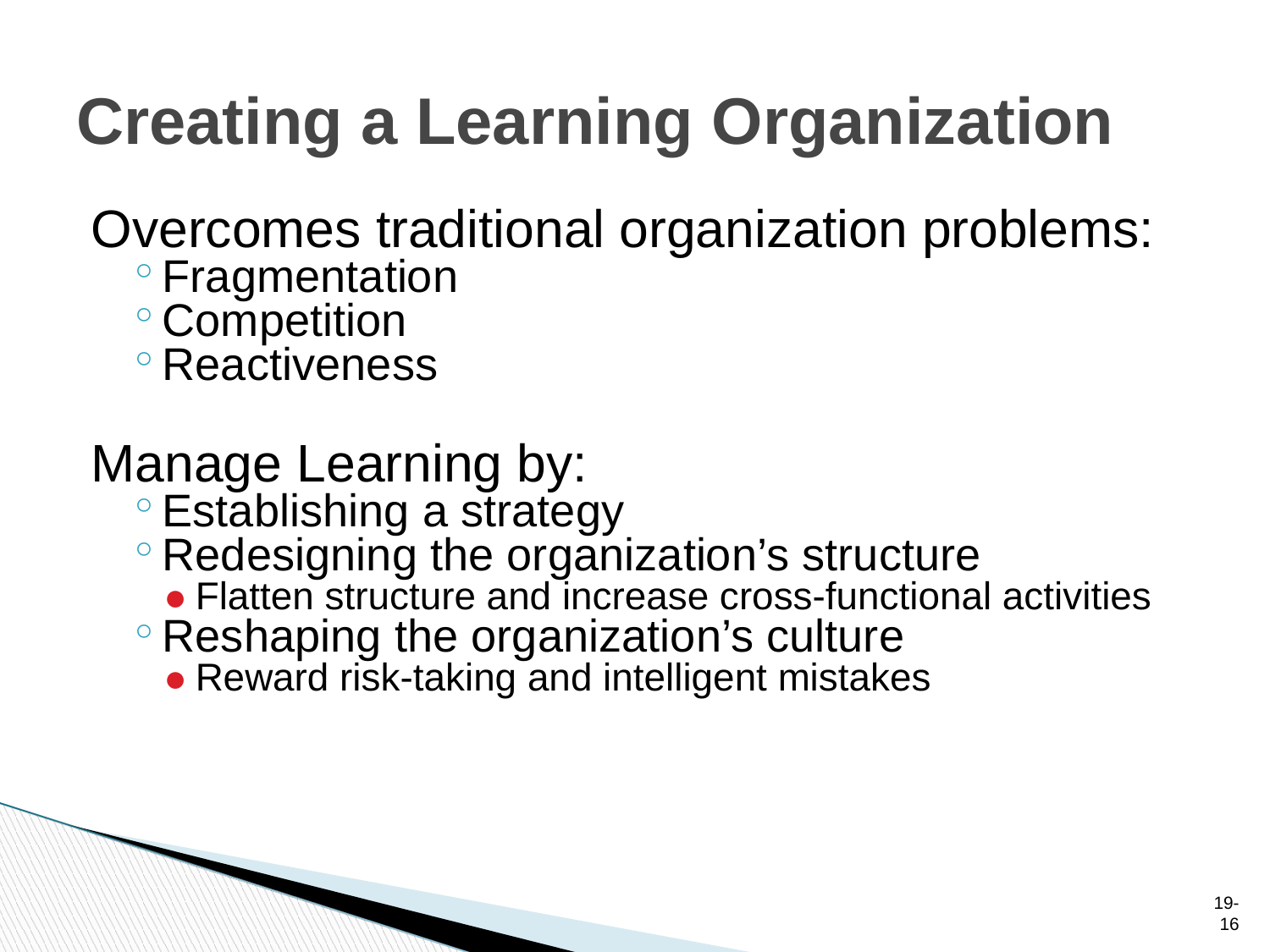

Creating a Learning Organization
Overcomes traditional organization problems:
Fragmentation
Competition
Reactiveness

Manage Learning by:
Establishing a strategy
Redesigning the organization’s structure
Flatten structure and increase cross-functional activities
Reshaping the organization’s culture
Reward risk-taking and intelligent mistakes

19-16